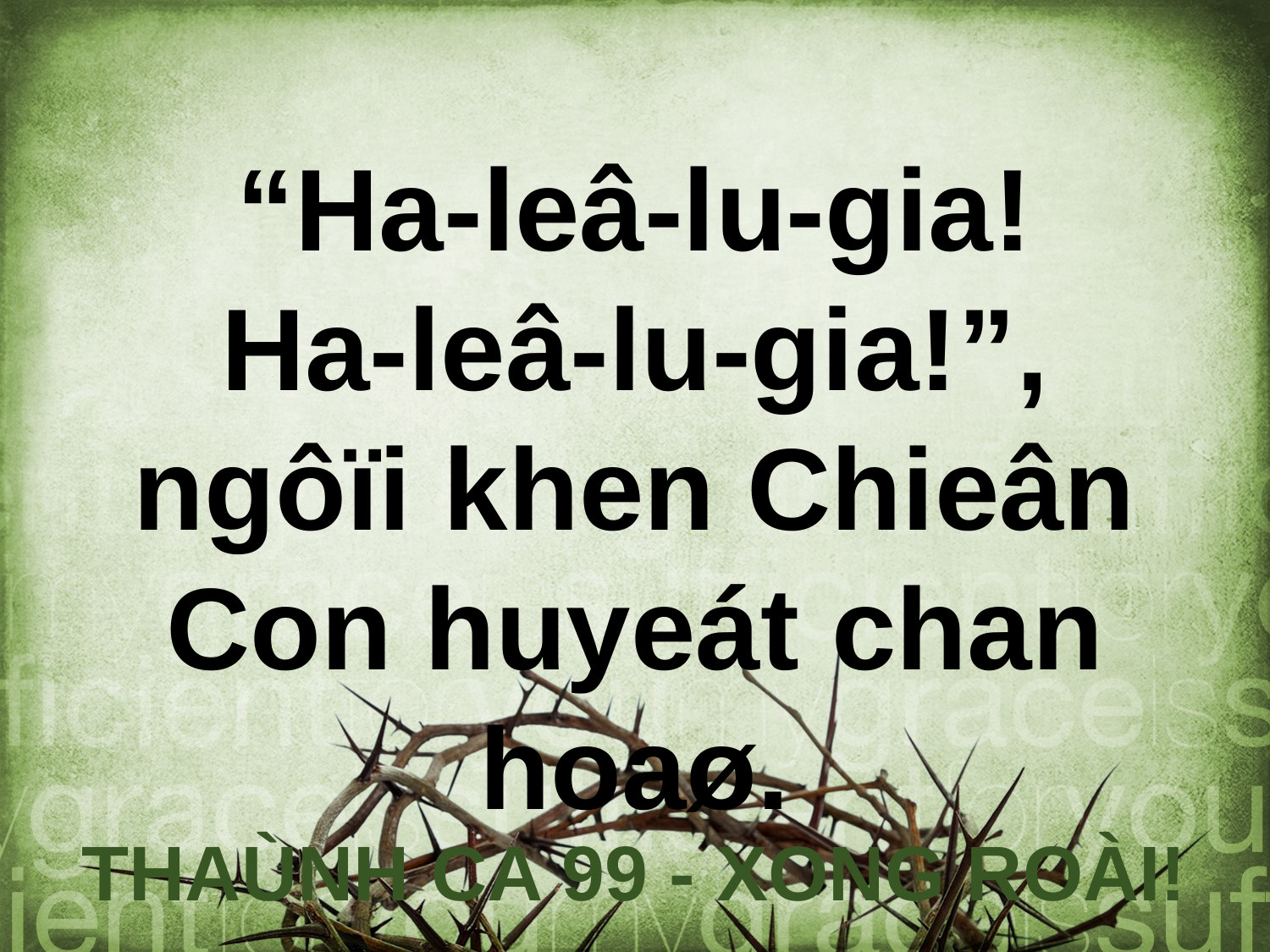

“Ha-leâ-lu-gia!
Ha-leâ-lu-gia!”,
ngôïi khen Chieân Con huyeát chan hoaø.
THAÙNH CA 99 - XONG ROÀI!